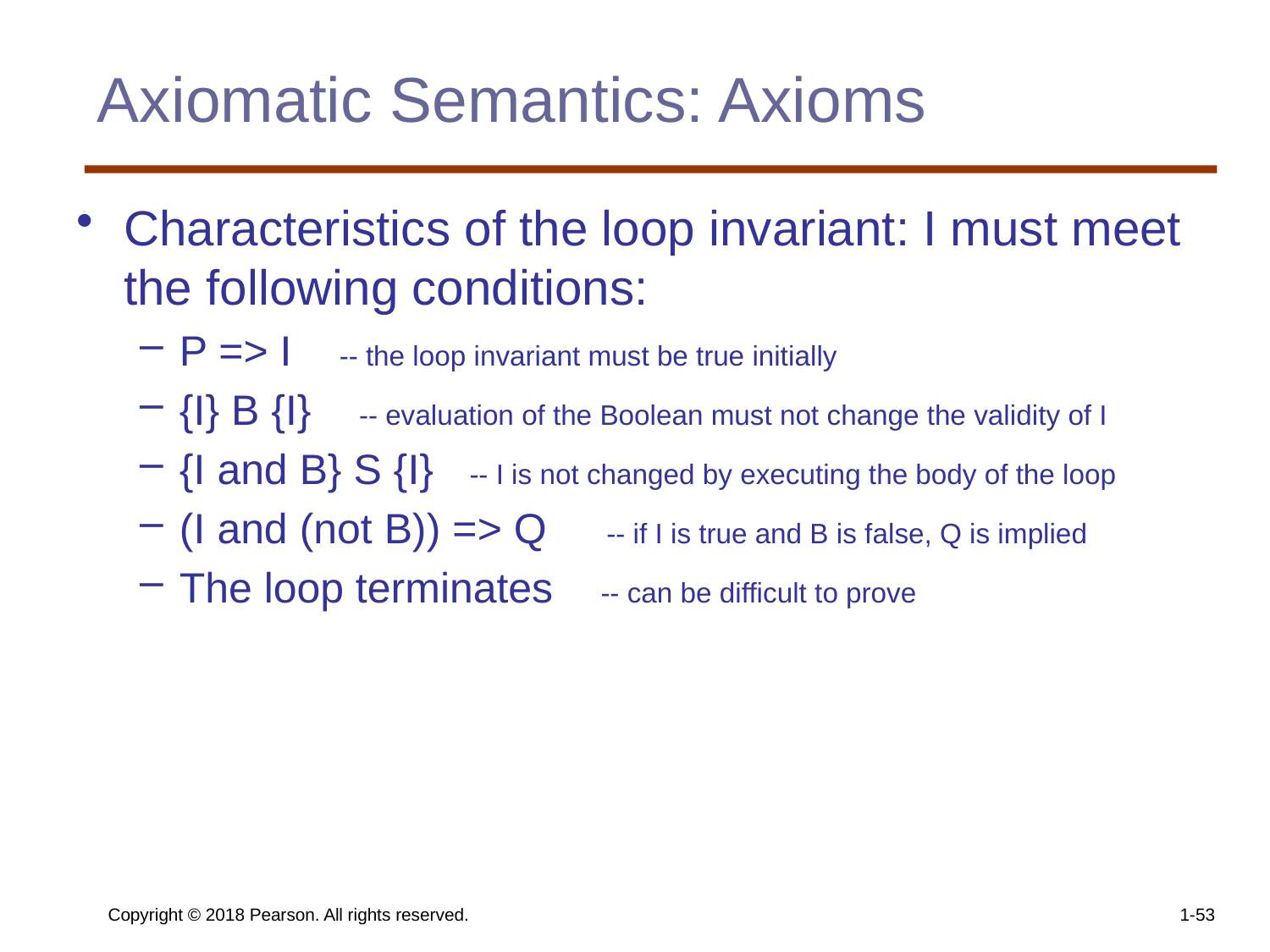

# Axiomatic Semantics: Axioms
Characteristics of the loop invariant: I must meet the following conditions:
P => I    -- the loop invariant must be true initially
{I} B {I}    -- evaluation of the Boolean must not change the validity of I
{I and B} S {I}   -- I is not changed by executing the body of the loop
(I and (not B)) => Q     -- if I is true and B is false, Q is implied
The loop terminates    -- can be difficult to prove
Copyright © 2018 Pearson. All rights reserved.
1-53